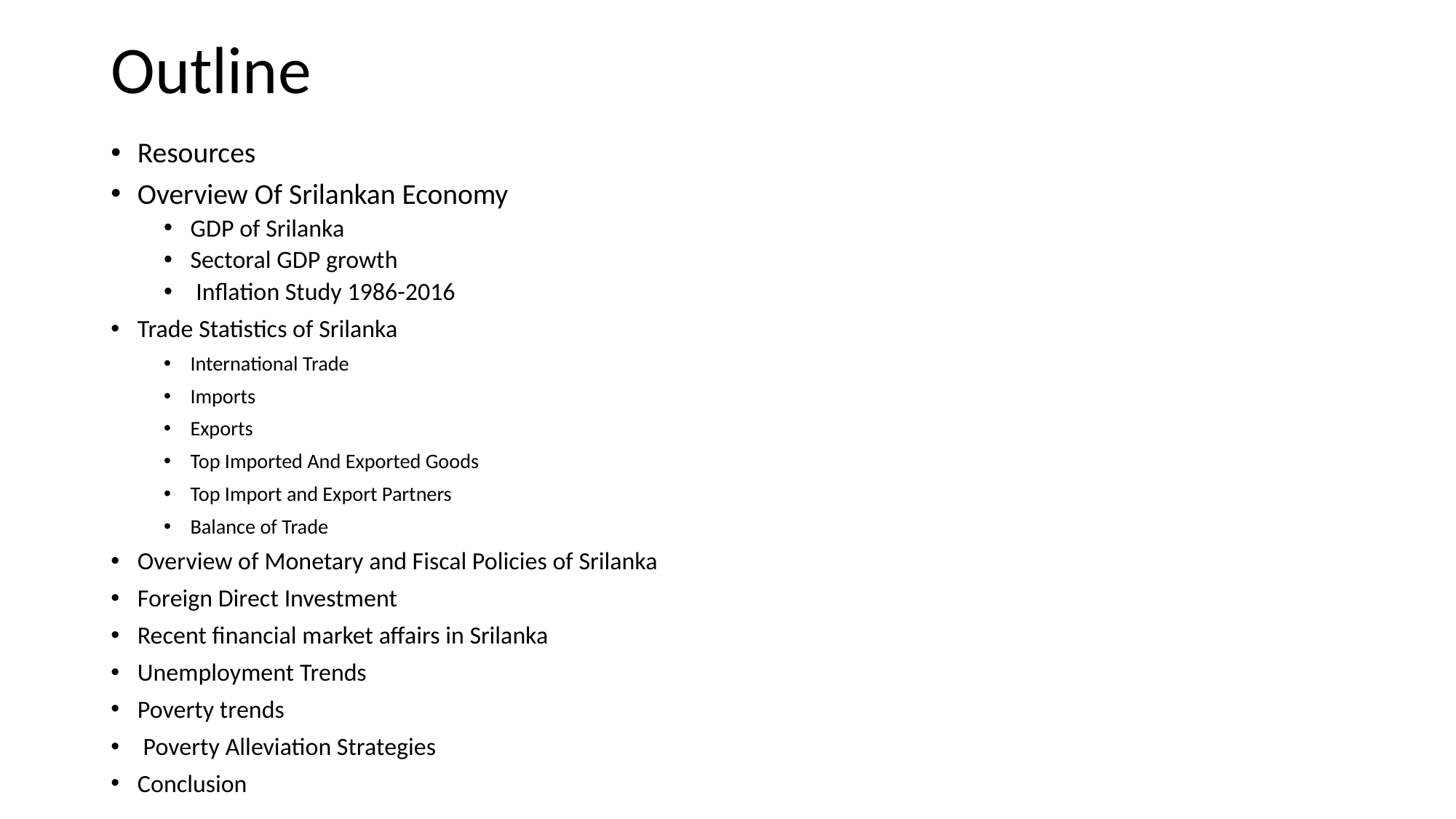

# Outline
Resources
Overview Of Srilankan Economy
GDP of Srilanka
Sectoral GDP growth
 Inflation Study 1986-2016
Trade Statistics of Srilanka
International Trade
Imports
Exports
Top Imported And Exported Goods
Top Import and Export Partners
Balance of Trade
Overview of Monetary and Fiscal Policies of Srilanka
Foreign Direct Investment
Recent financial market affairs in Srilanka
Unemployment Trends
Poverty trends
 Poverty Alleviation Strategies
Conclusion